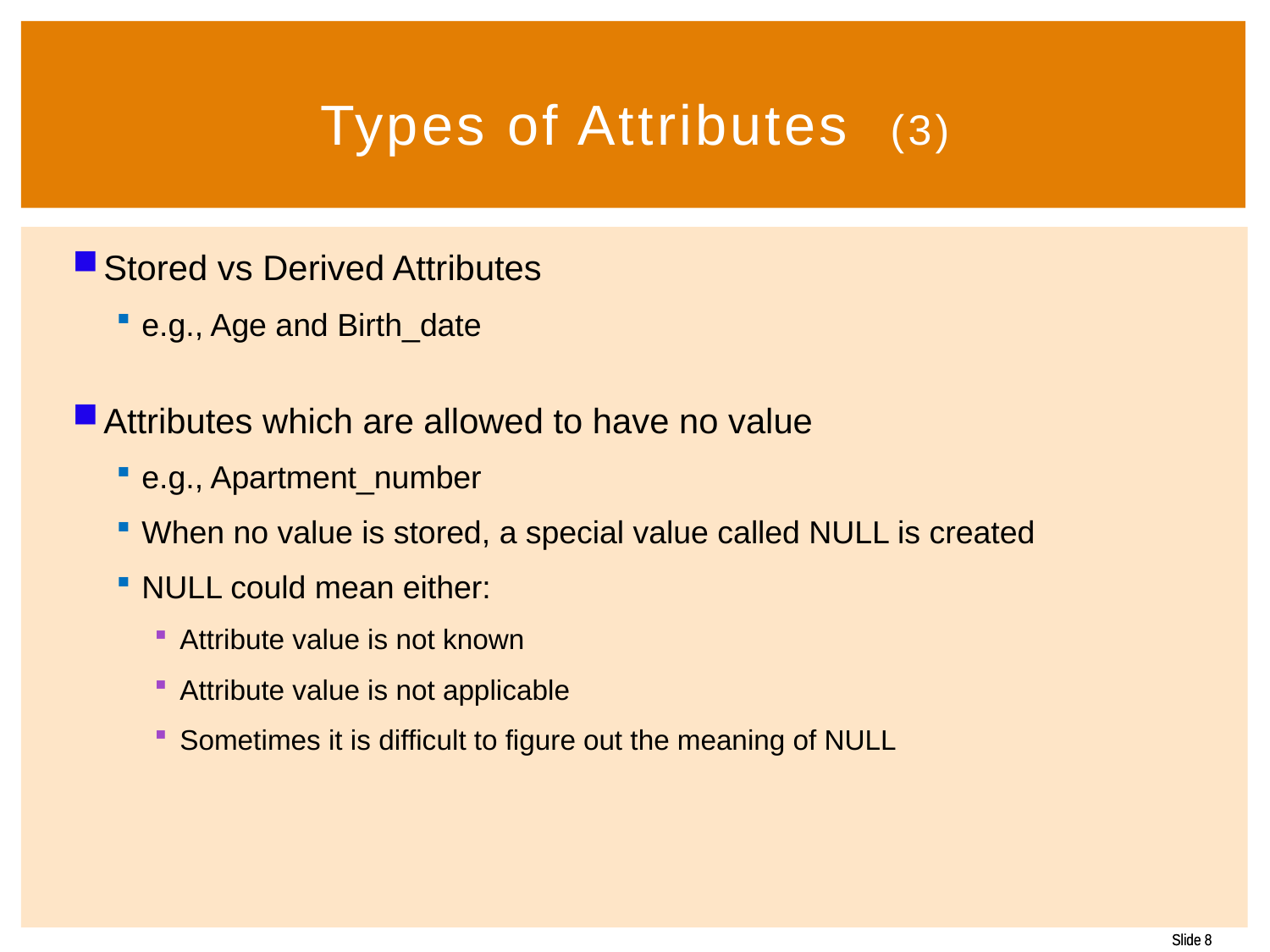

# Types of Attributes  (3)
Stored vs Derived Attributes
e.g., Age and Birth_date
Attributes which are allowed to have no value
e.g., Apartment_number
When no value is stored, a special value called NULL is created
NULL could mean either:
Attribute value is not known
Attribute value is not applicable
Sometimes it is difficult to figure out the meaning of NULL